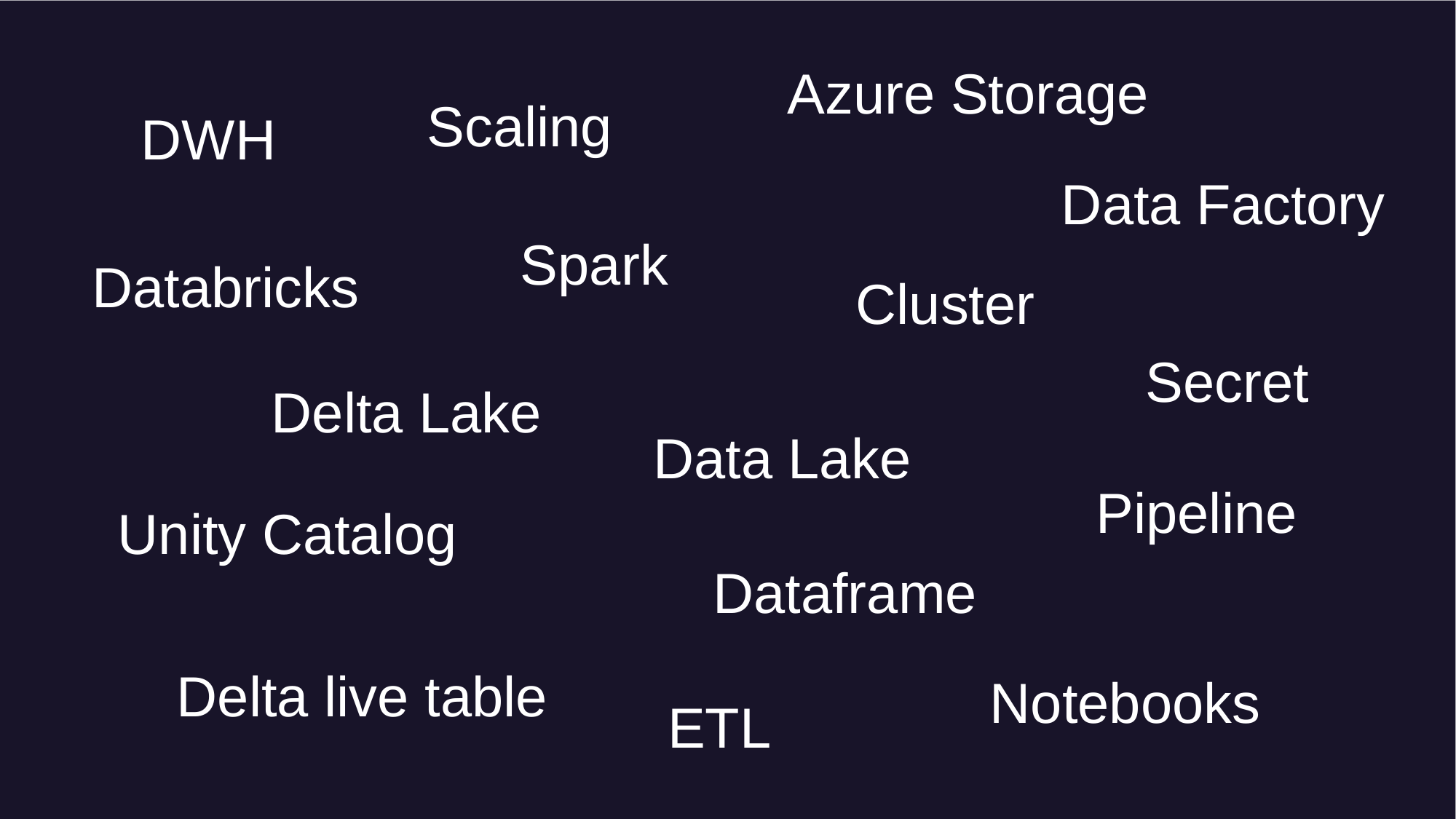

Azure Storage
Scaling
DWH
Data Factory
Spark
Databricks
Cluster
Secret
Delta Lake
Data Lake
Pipeline
Unity Catalog
Dataframe
Delta live table
Notebooks
ETL